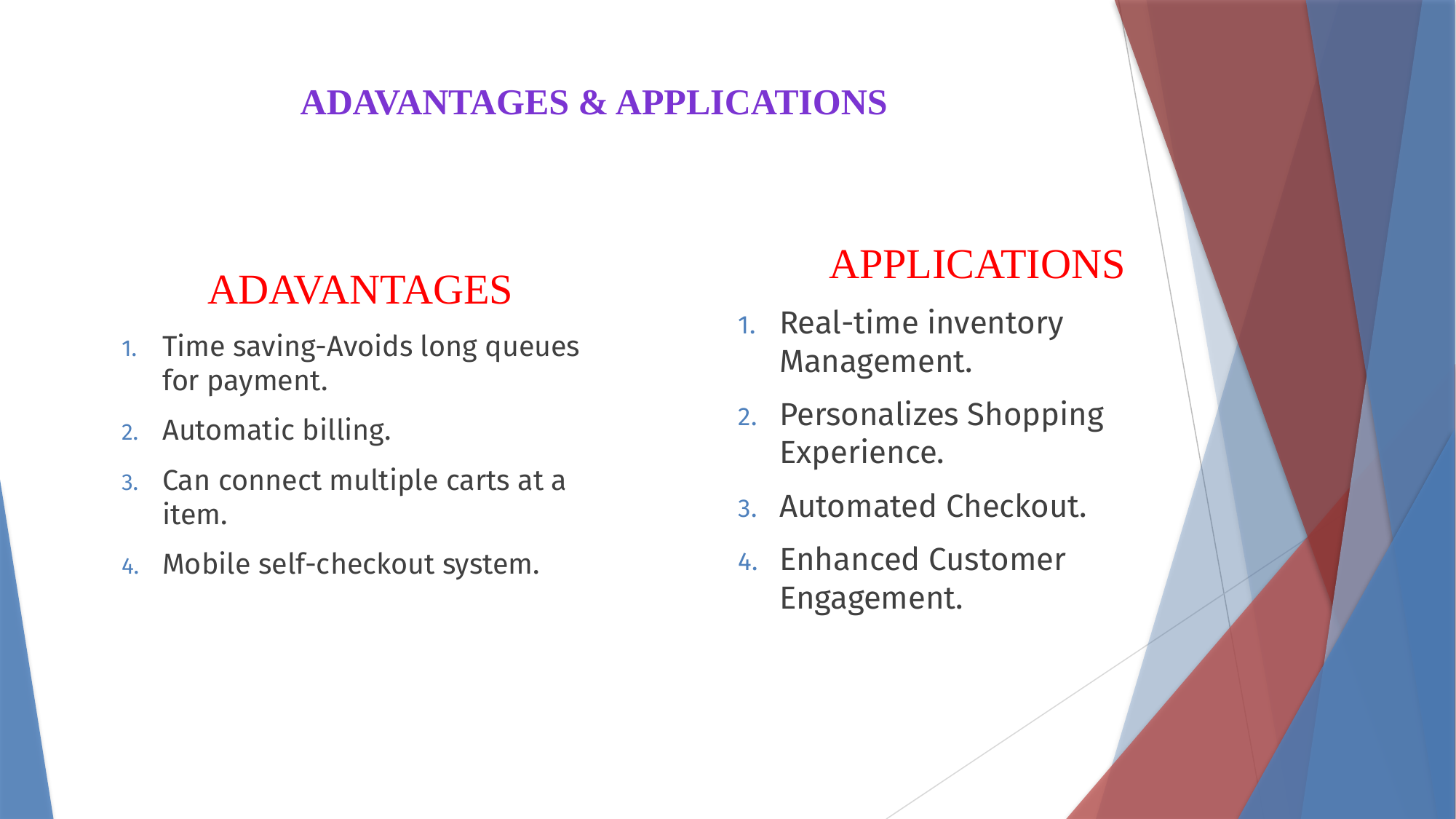

# ADAVANTAGES & APPLICATIONS
ADAVANTAGES
Time saving-Avoids long queues for payment.
Automatic billing.
Can connect multiple carts at a item.
Mobile self-checkout system.
APPLICATIONS
Real-time inventory Management.
Personalizes Shopping Experience.
Automated Checkout.
Enhanced Customer Engagement.